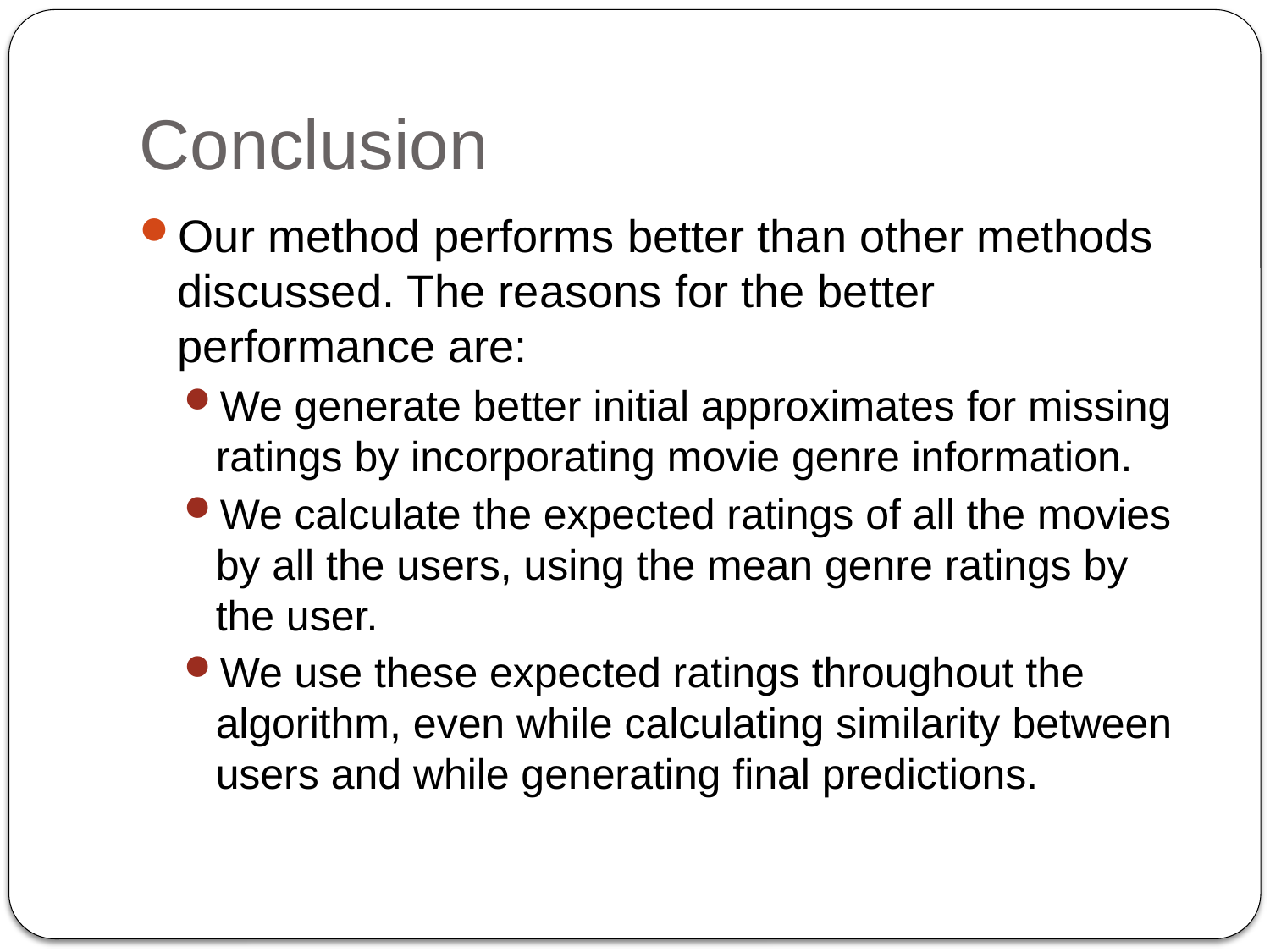

# Conclusion
Our method performs better than other methods discussed. The reasons for the better performance are:
We generate better initial approximates for missing ratings by incorporating movie genre information.
We calculate the expected ratings of all the movies by all the users, using the mean genre ratings by the user.
We use these expected ratings throughout the algorithm, even while calculating similarity between users and while generating final predictions.